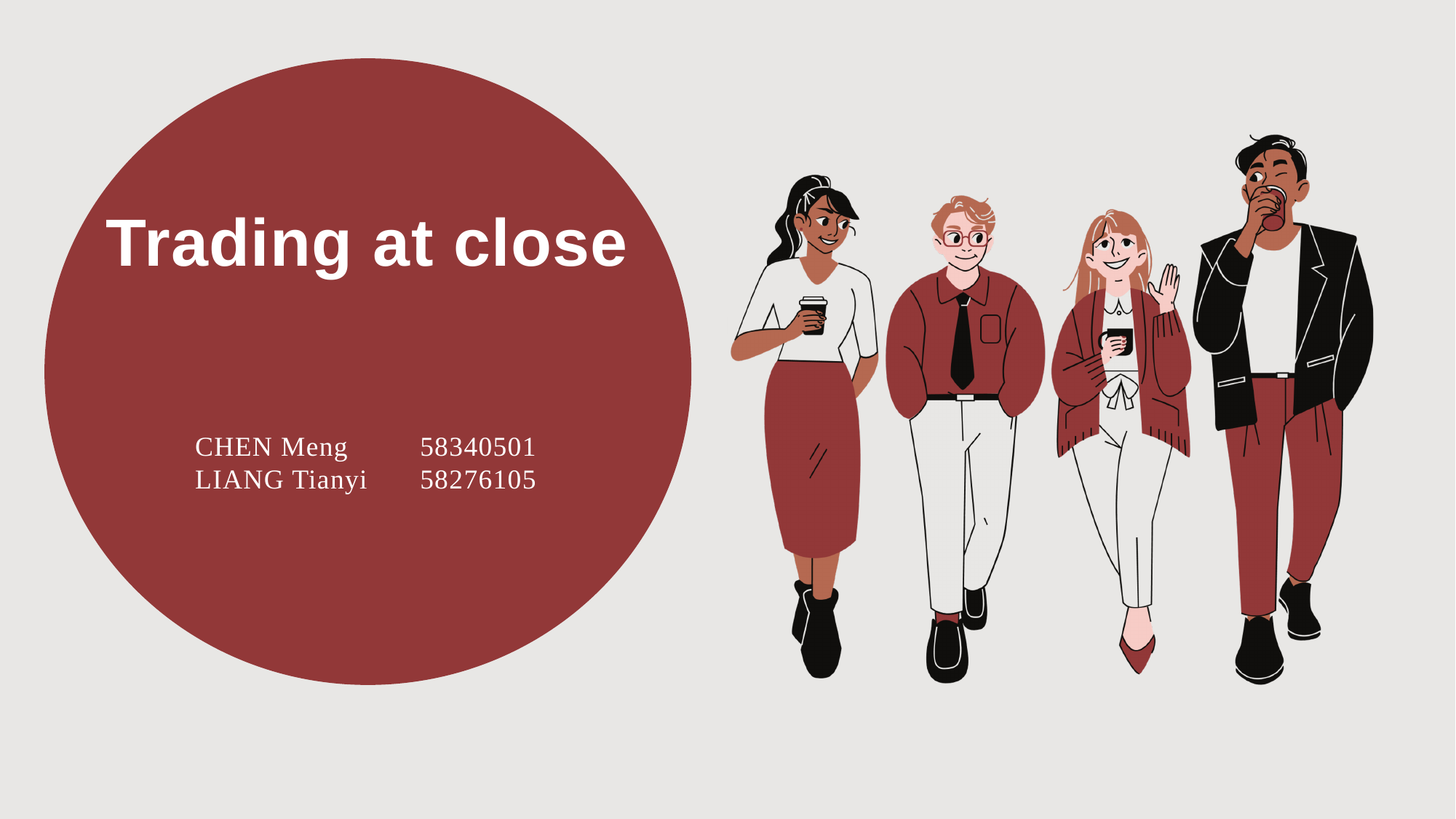

Trading at close
CHEN Meng
LIANG Tianyi
58340501
58276105